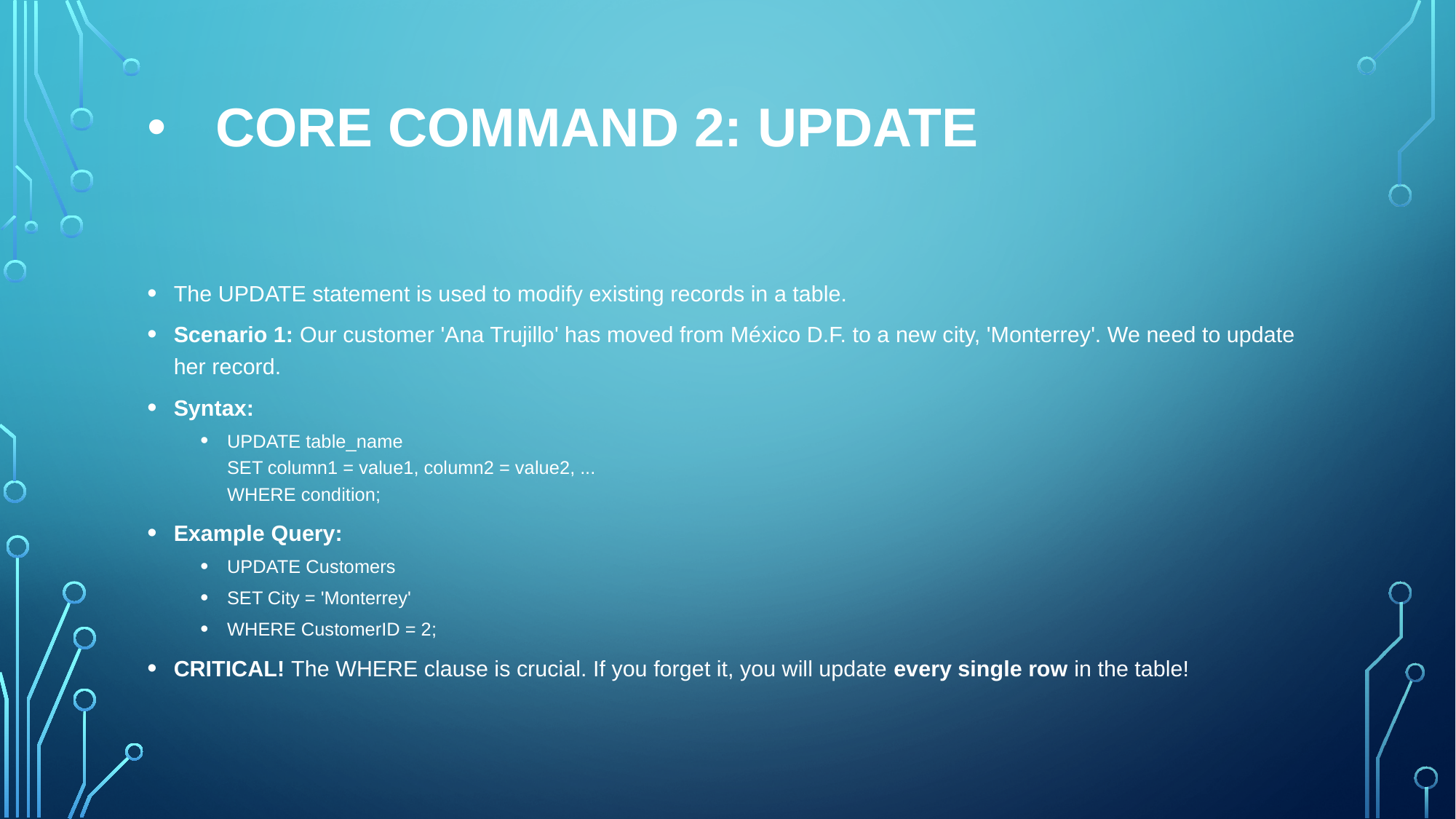

# Core Command 2: UPDATE
The UPDATE statement is used to modify existing records in a table.
Scenario 1: Our customer 'Ana Trujillo' has moved from México D.F. to a new city, 'Monterrey'. We need to update her record.
Syntax:
UPDATE table_name
SET column1 = value1, column2 = value2, ...
WHERE condition;
Example Query:
UPDATE Customers
SET City = 'Monterrey'
WHERE CustomerID = 2;
CRITICAL! The WHERE clause is crucial. If you forget it, you will update every single row in the table!